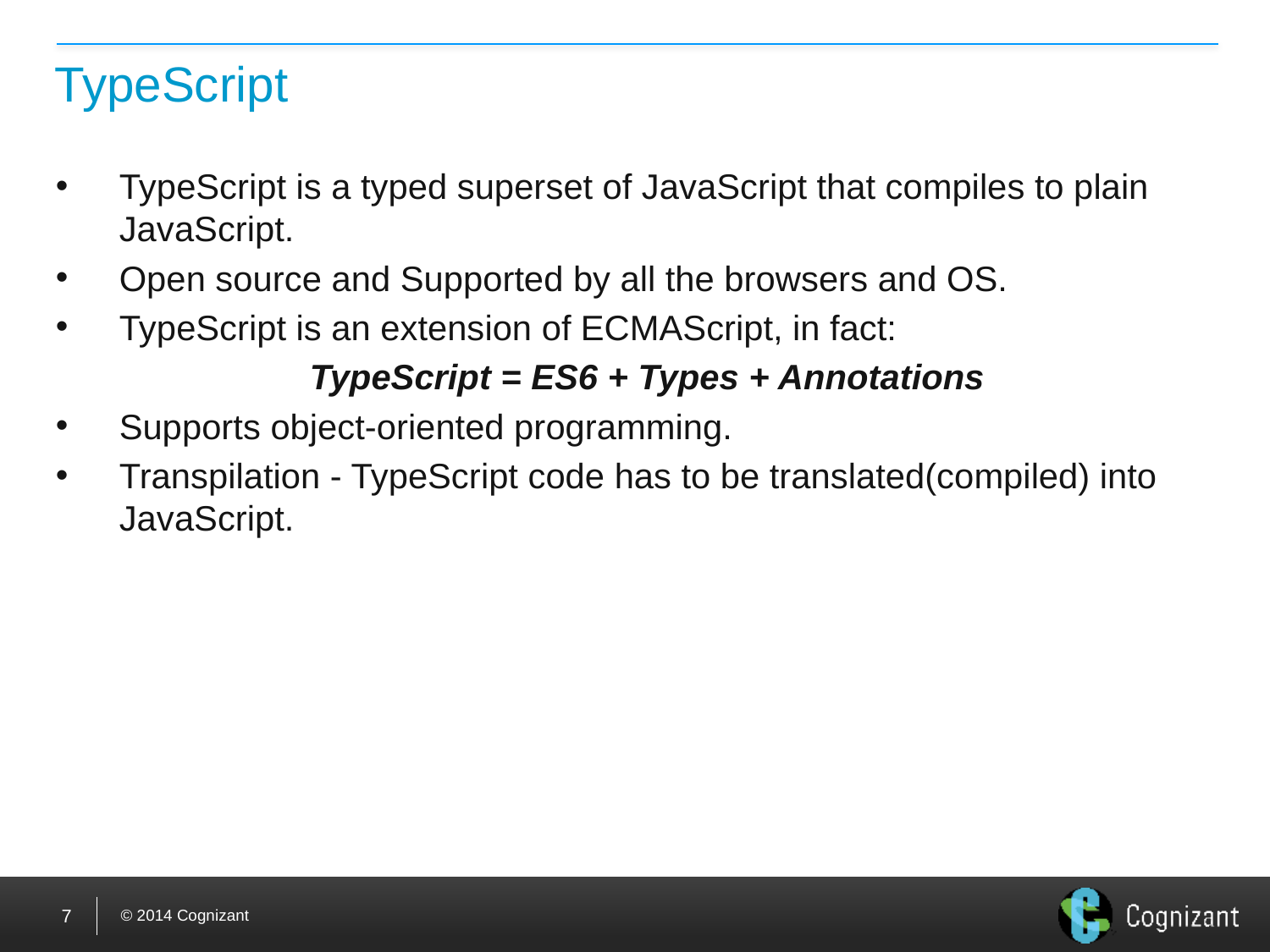

# TypeScript
TypeScript is a typed superset of JavaScript that compiles to plain JavaScript.
Open source and Supported by all the browsers and OS.
TypeScript is an extension of ECMAScript, in fact:
		TypeScript = ES6 + Types + Annotations
Supports object-oriented programming.
Transpilation - TypeScript code has to be translated(compiled) into JavaScript.

7